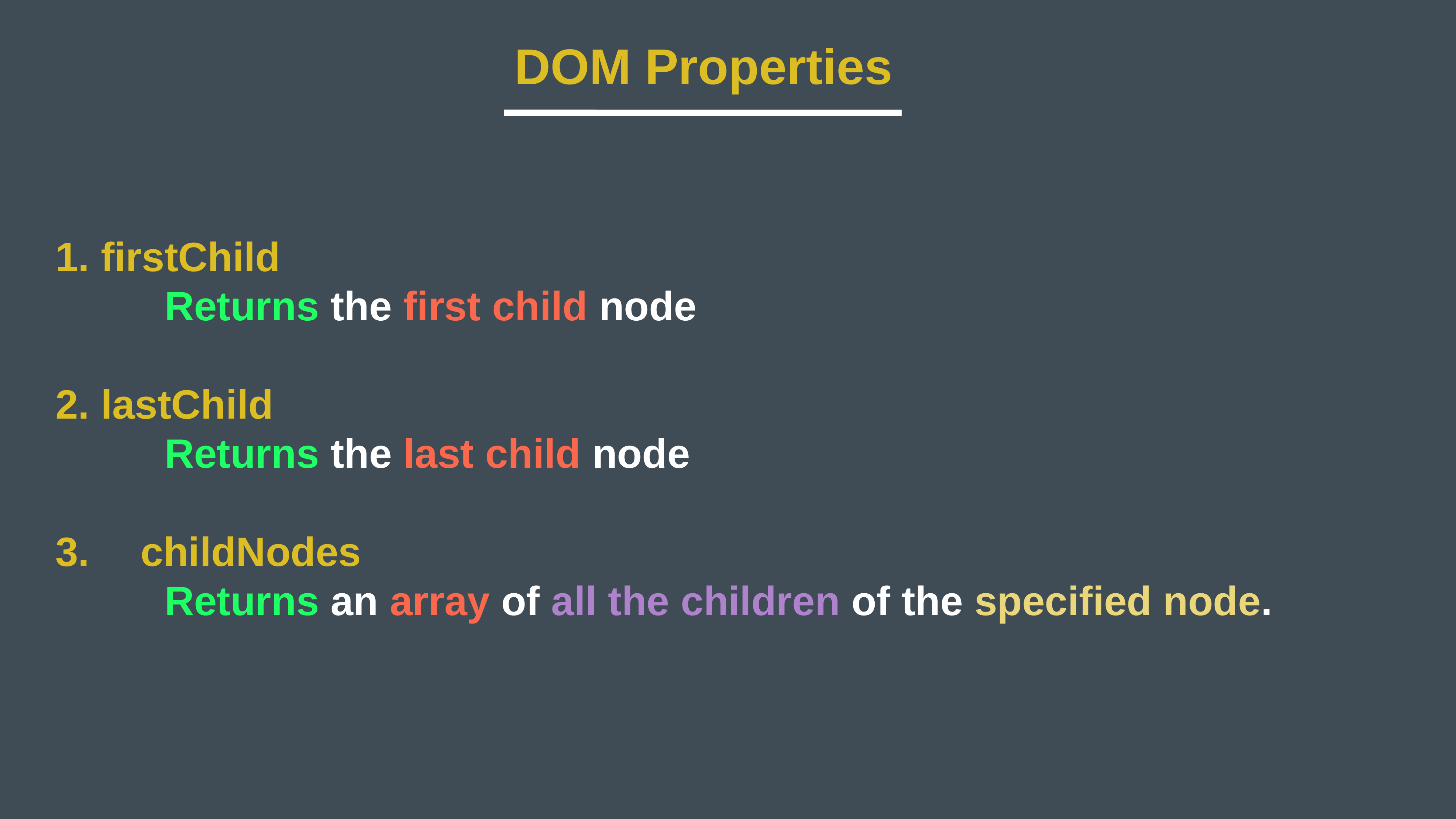

DOM Properties
1. firstChild
		Returns the first child node

2. lastChild
		Returns the last child node

3.	childNodes
		Returns an array of all the children of the specified node.